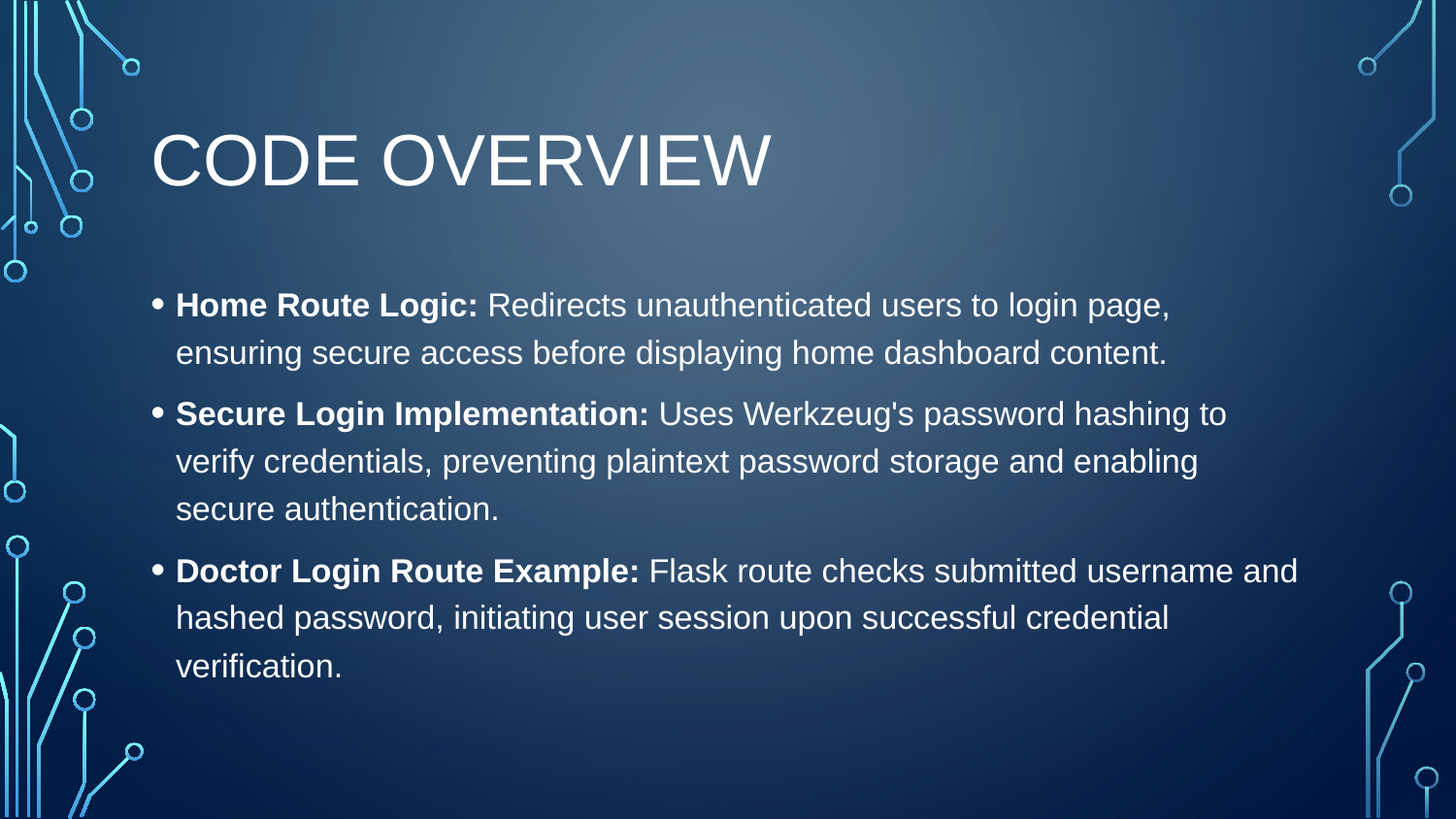

# Code Overview
Home Route Logic: Redirects unauthenticated users to login page, ensuring secure access before displaying home dashboard content.
Secure Login Implementation: Uses Werkzeug's password hashing to verify credentials, preventing plaintext password storage and enabling secure authentication.
Doctor Login Route Example: Flask route checks submitted username and hashed password, initiating user session upon successful credential verification.